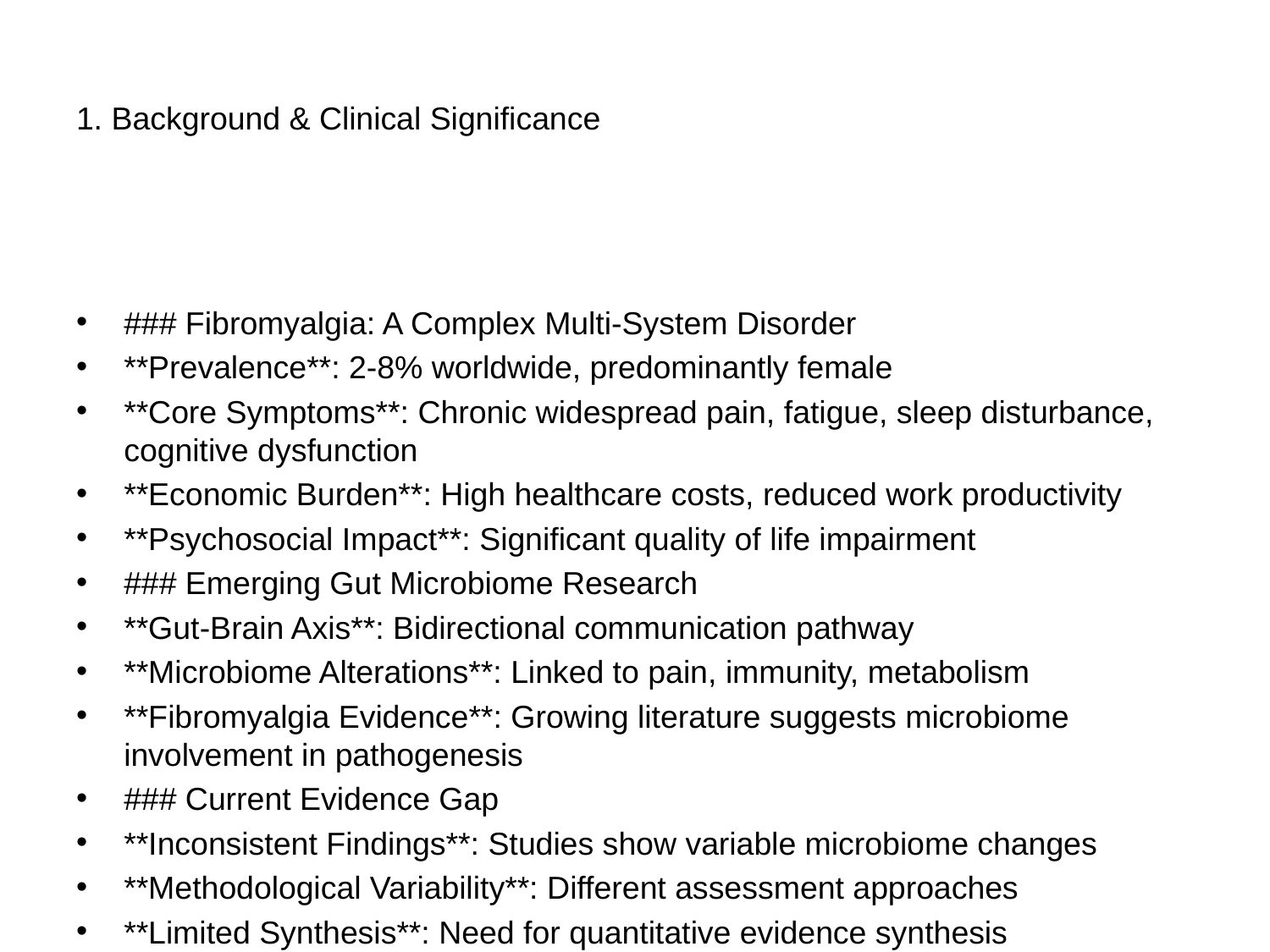

# 1. Background & Clinical Significance

### Fibromyalgia: A Complex Multi-System Disorder
**Prevalence**: 2-8% worldwide, predominantly female
**Core Symptoms**: Chronic widespread pain, fatigue, sleep disturbance, cognitive dysfunction
**Economic Burden**: High healthcare costs, reduced work productivity
**Psychosocial Impact**: Significant quality of life impairment
### Emerging Gut Microbiome Research
**Gut-Brain Axis**: Bidirectional communication pathway
**Microbiome Alterations**: Linked to pain, immunity, metabolism
**Fibromyalgia Evidence**: Growing literature suggests microbiome involvement in pathogenesis
### Current Evidence Gap
**Inconsistent Findings**: Studies show variable microbiome changes
**Methodological Variability**: Different assessment approaches
**Limited Synthesis**: Need for quantitative evidence synthesis